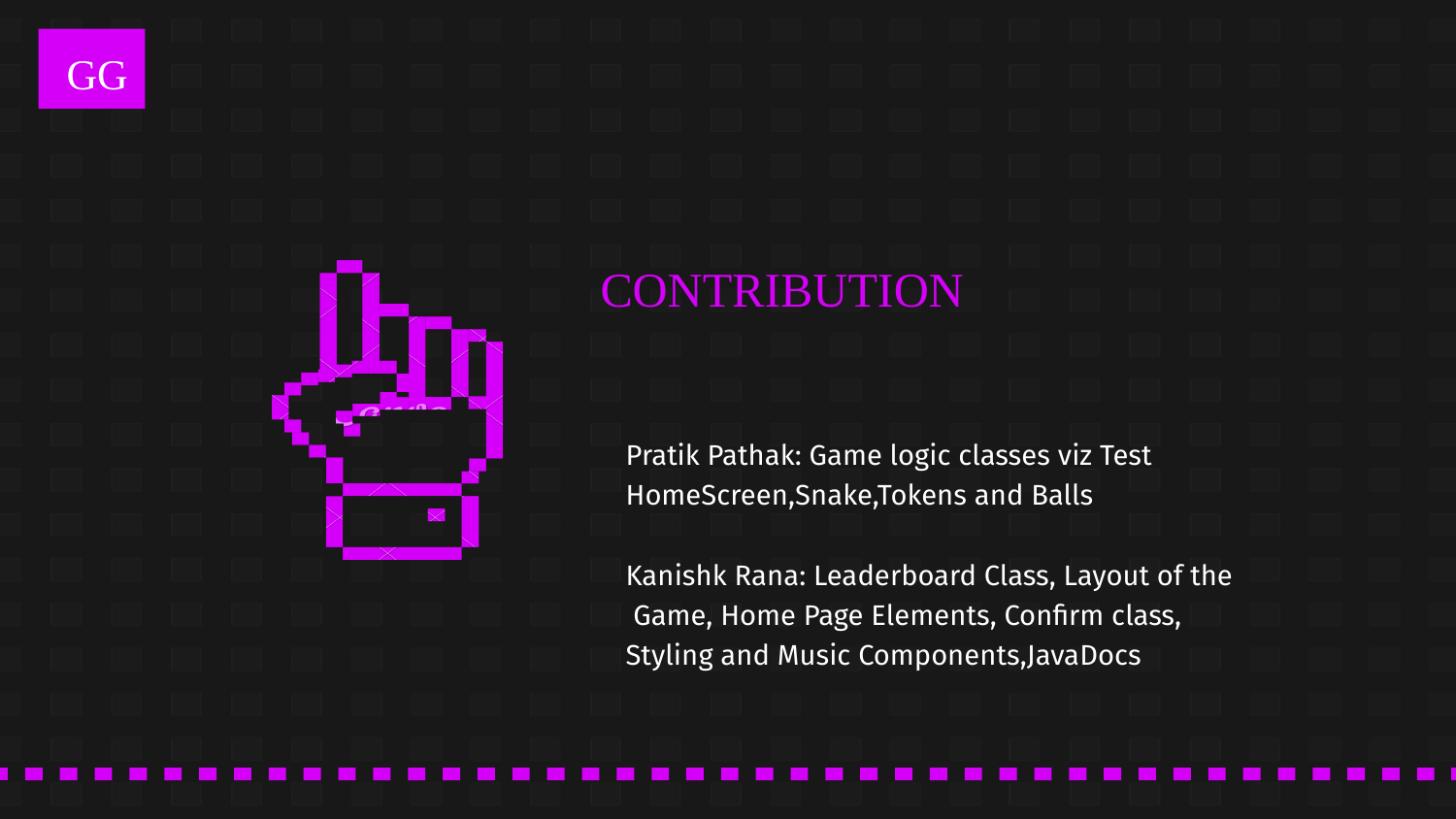

GG

# CONTRIBUTION
Pratik Pathak: Game logic classes viz Test  HomeScreen,Snake,Tokens and Balls

Kanishk Rana: Leaderboard Class, Layout of the  Game, Home Page Elements, Confirm class,  Styling and Music Components,JavaDocs